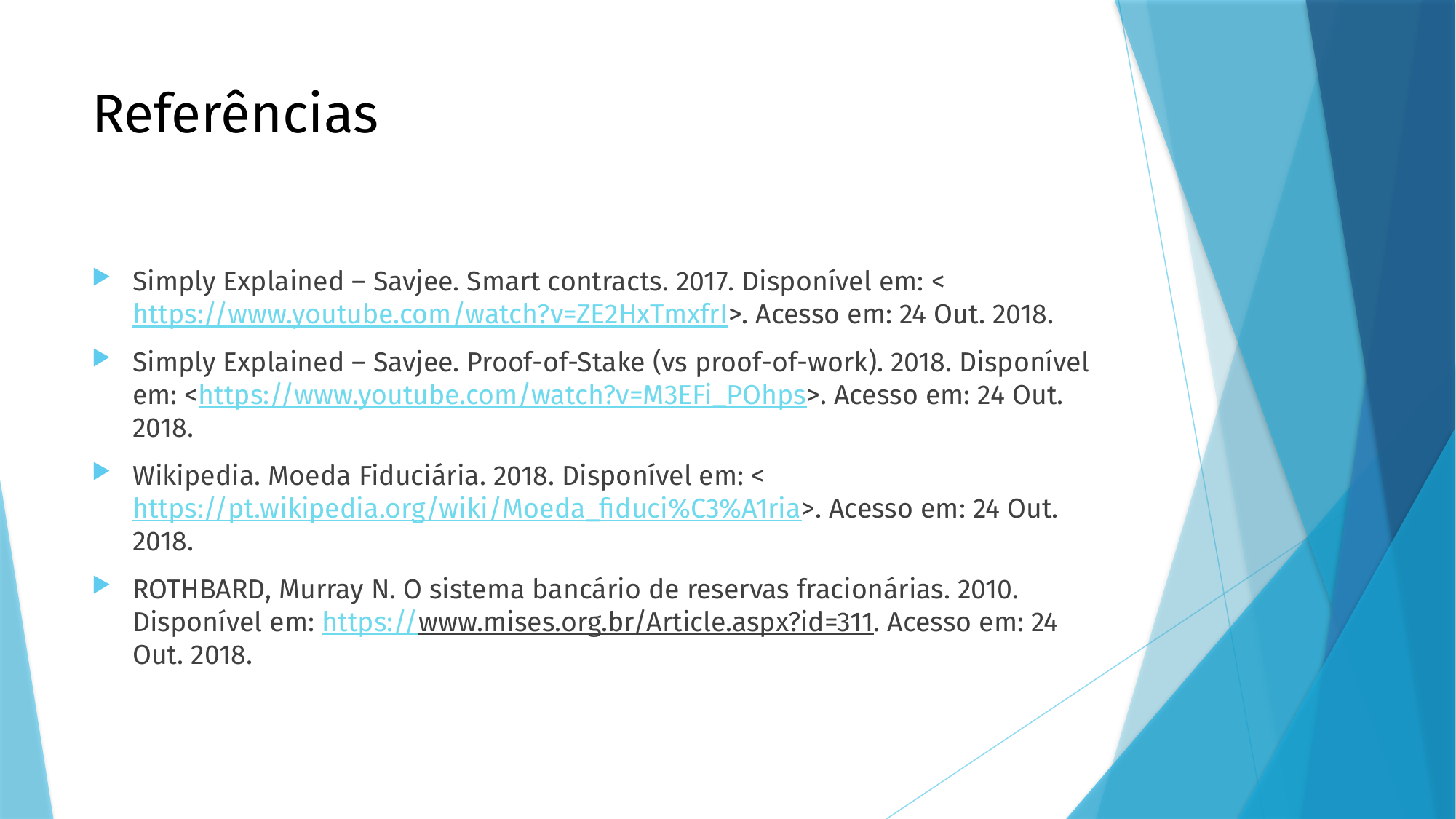

# Referências
Simply Explained – Savjee. Smart contracts. 2017. Disponível em: <https://www.youtube.com/watch?v=ZE2HxTmxfrI>. Acesso em: 24 Out. 2018.
Simply Explained – Savjee. Proof-of-Stake (vs proof-of-work). 2018. Disponível em: <https://www.youtube.com/watch?v=M3EFi_POhps>. Acesso em: 24 Out. 2018.
Wikipedia. Moeda Fiduciária. 2018. Disponível em: <https://pt.wikipedia.org/wiki/Moeda_fiduci%C3%A1ria>. Acesso em: 24 Out. 2018.
ROTHBARD, Murray N. O sistema bancário de reservas fracionárias. 2010. Disponível em: https://www.mises.org.br/Article.aspx?id=311. Acesso em: 24 Out. 2018.